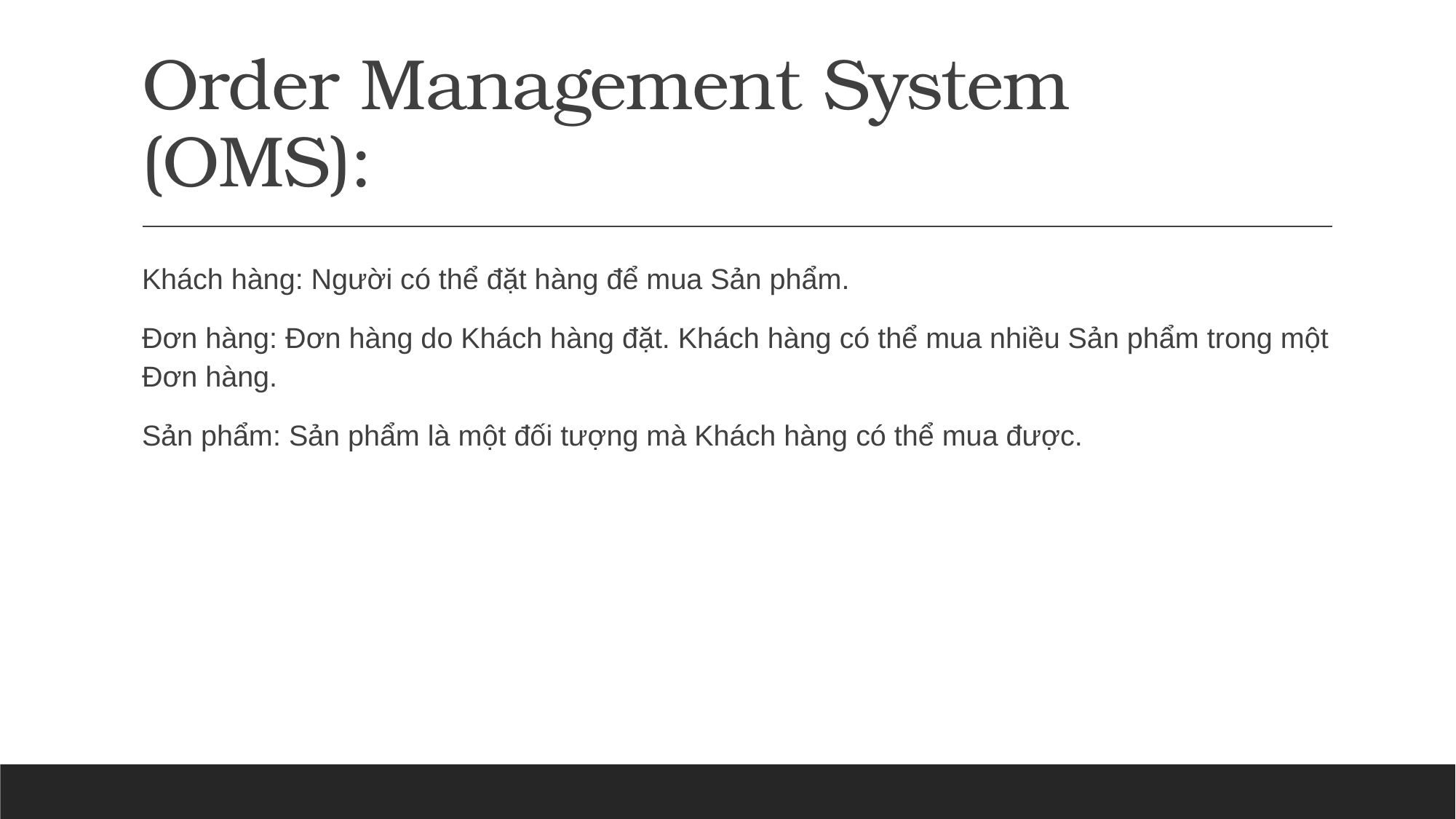

# Order Management System (OMS):
Khách hàng: Người có thể đặt hàng để mua Sản phẩm.
Đơn hàng: Đơn hàng do Khách hàng đặt. Khách hàng có thể mua nhiều Sản phẩm trong một Đơn hàng.
Sản phẩm: Sản phẩm là một đối tượng mà Khách hàng có thể mua được.